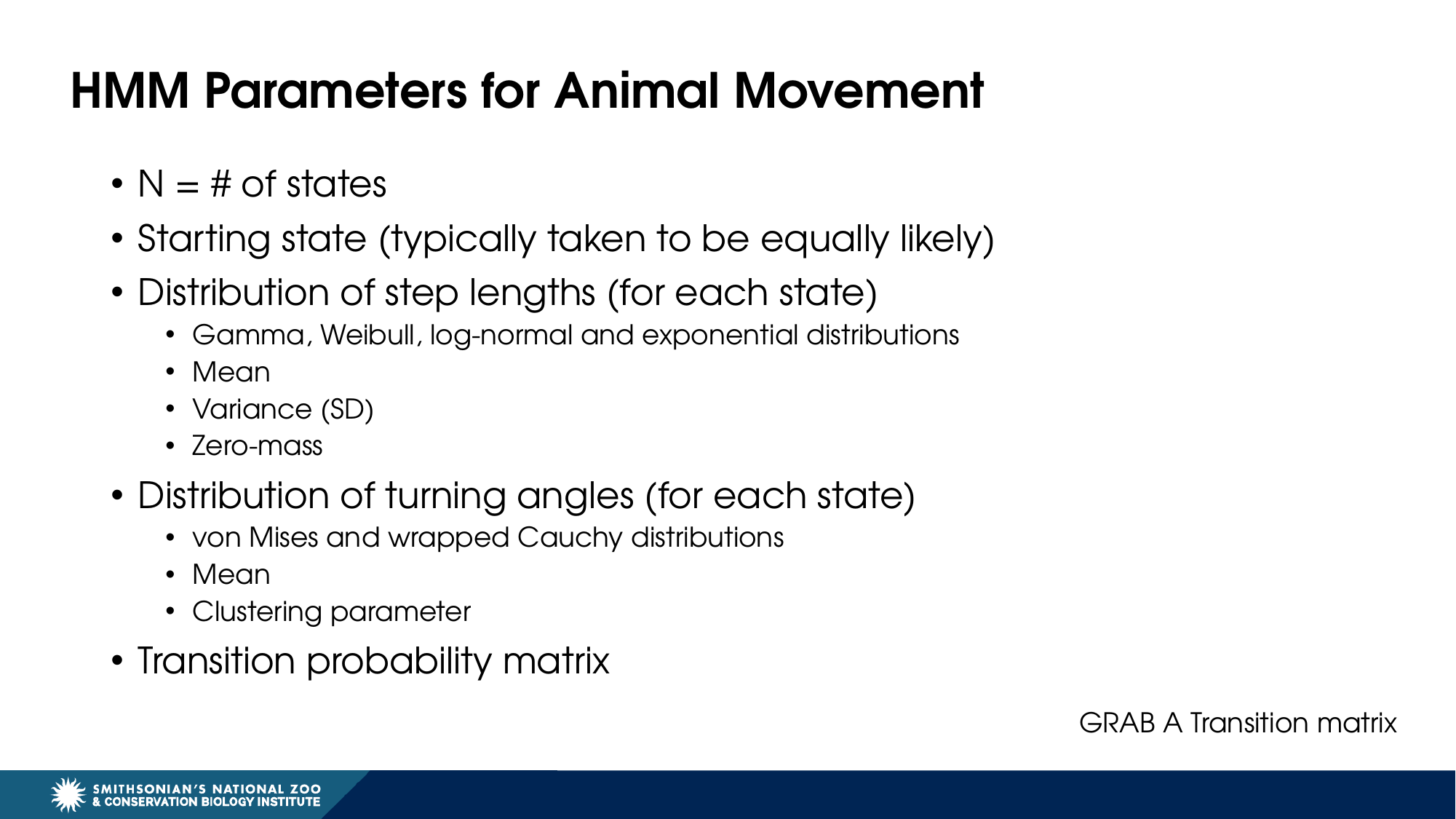

HMM Parameters for Animal Movement
N = # of states
Starting state (typically taken to be equally likely)
Distribution of step lengths (for each state)
Gamma, Weibull, log-normal and exponential distributions
Mean
Variance (SD)
Zero-mass
Distribution of turning angles (for each state)
von Mises and wrapped Cauchy distributions
Mean
Clustering parameter
Transition probability matrix
GRAB A Transition matrix